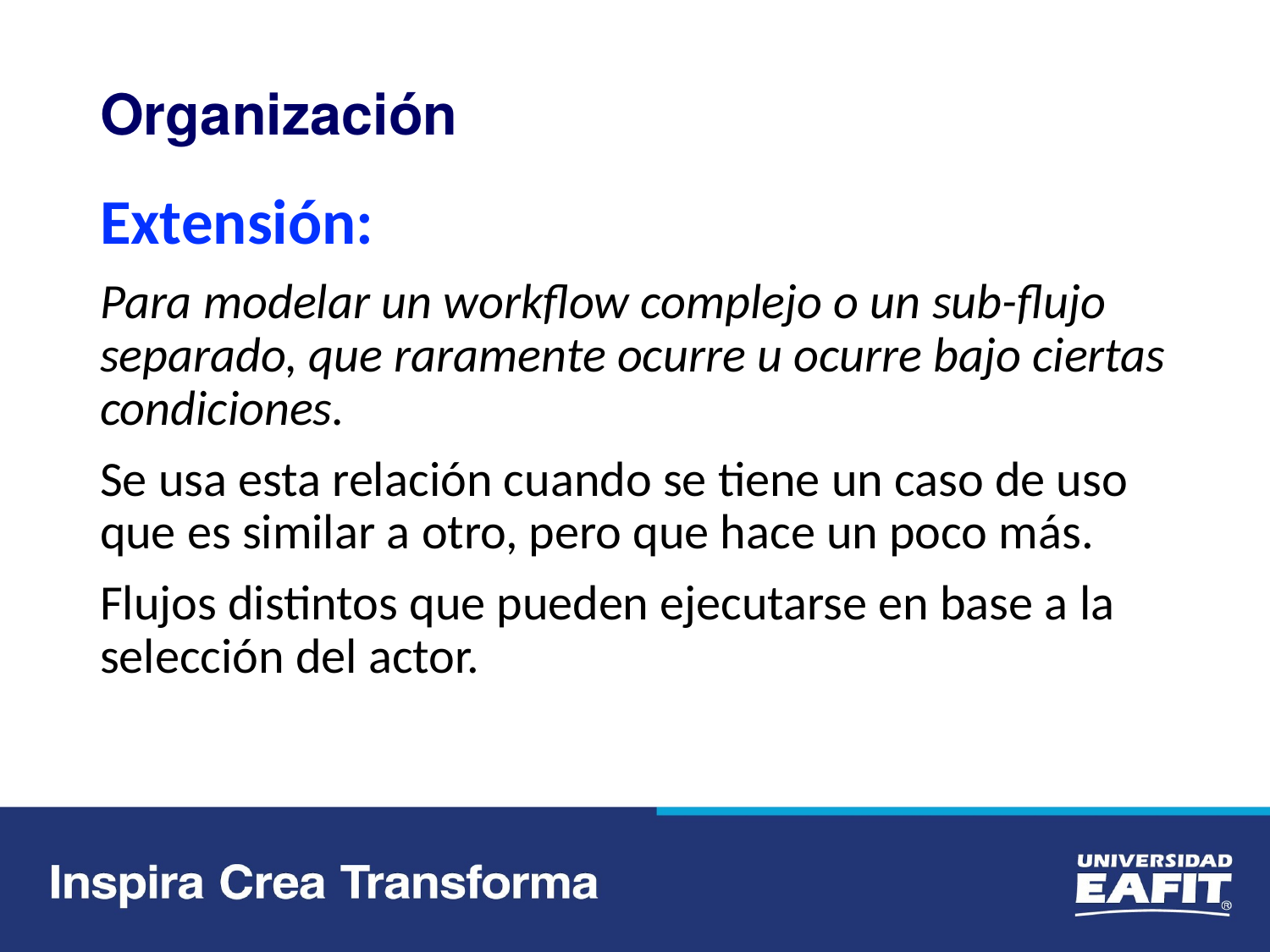

# Organización
Extensión:
Para modelar un workflow complejo o un sub-flujo separado, que raramente ocurre u ocurre bajo ciertas condiciones.
Se usa esta relación cuando se tiene un caso de uso que es similar a otro, pero que hace un poco más.
Flujos distintos que pueden ejecutarse en base a la selección del actor.